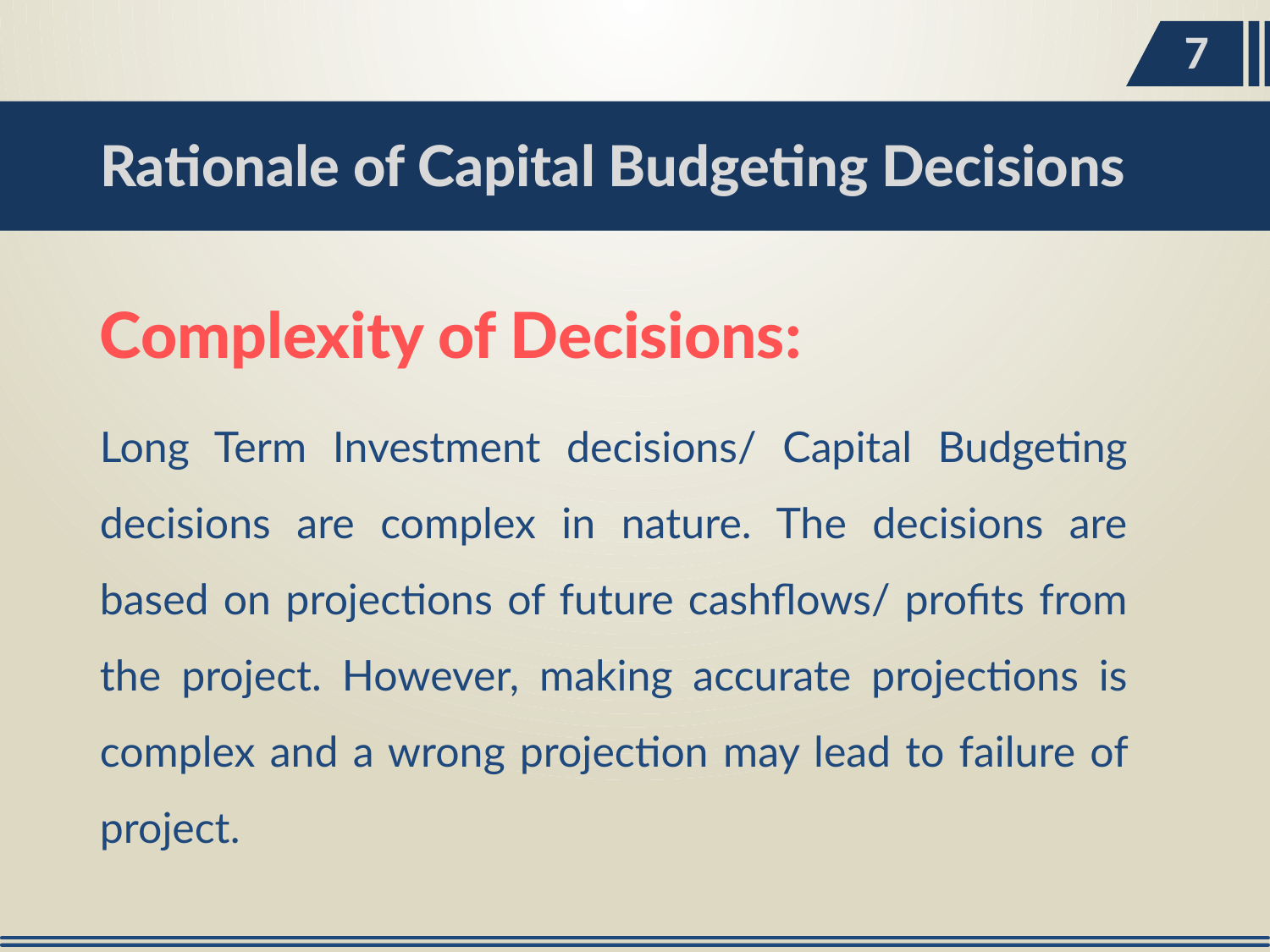

7
Rationale of Capital Budgeting Decisions
Complexity of Decisions:
Long Term Investment decisions/ Capital Budgeting decisions are complex in nature. The decisions are based on projections of future cashflows/ profits from the project. However, making accurate projections is complex and a wrong projection may lead to failure of project.